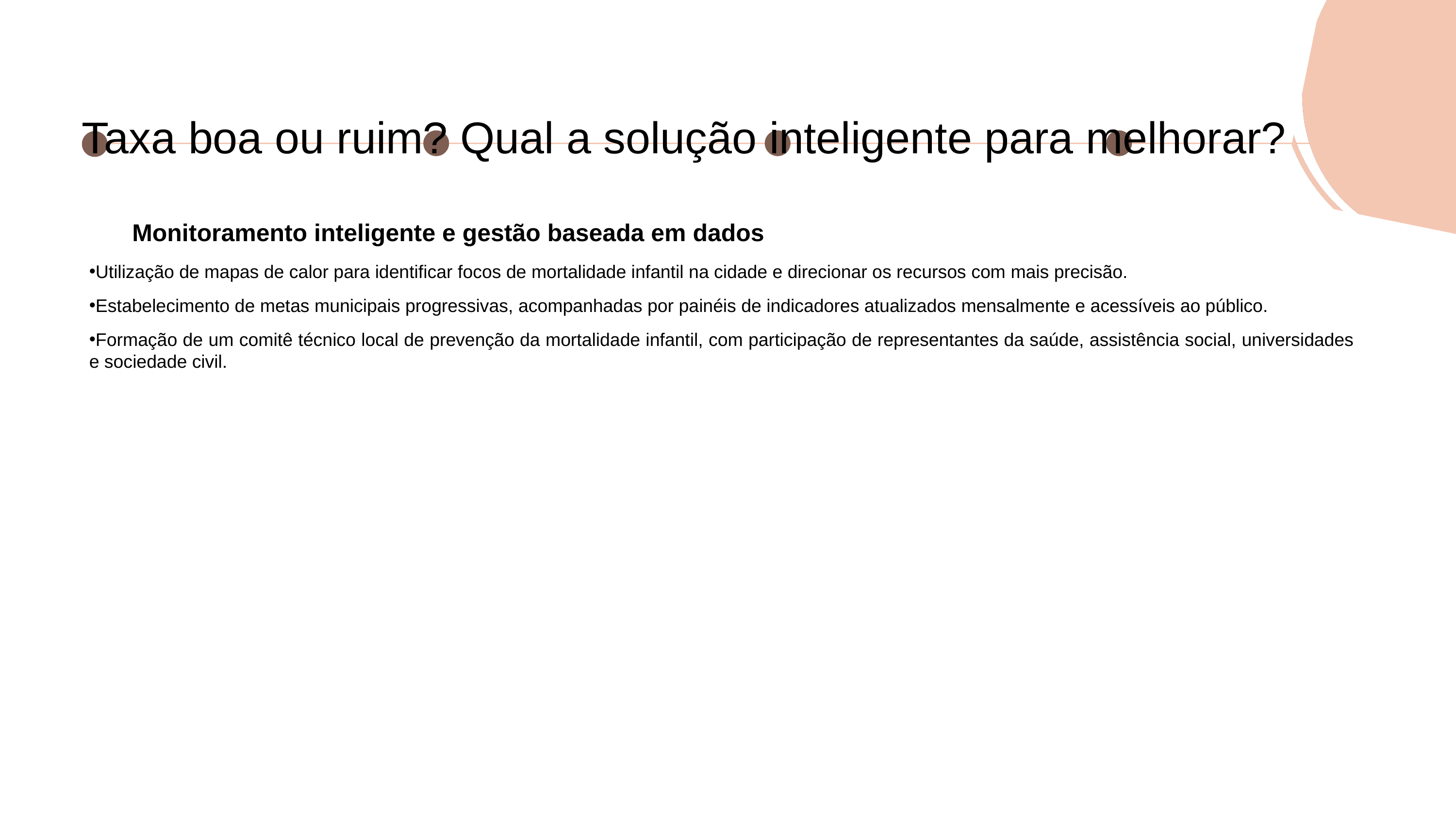

Taxa boa ou ruim? Qual a solução inteligente para melhorar?

Monitoramento inteligente e gestão baseada em dados
Utilização de mapas de calor para identificar focos de mortalidade infantil na cidade e direcionar os recursos com mais precisão.
Estabelecimento de metas municipais progressivas, acompanhadas por painéis de indicadores atualizados mensalmente e acessíveis ao público.
Formação de um comitê técnico local de prevenção da mortalidade infantil, com participação de representantes da saúde, assistência social, universidades e sociedade civil.